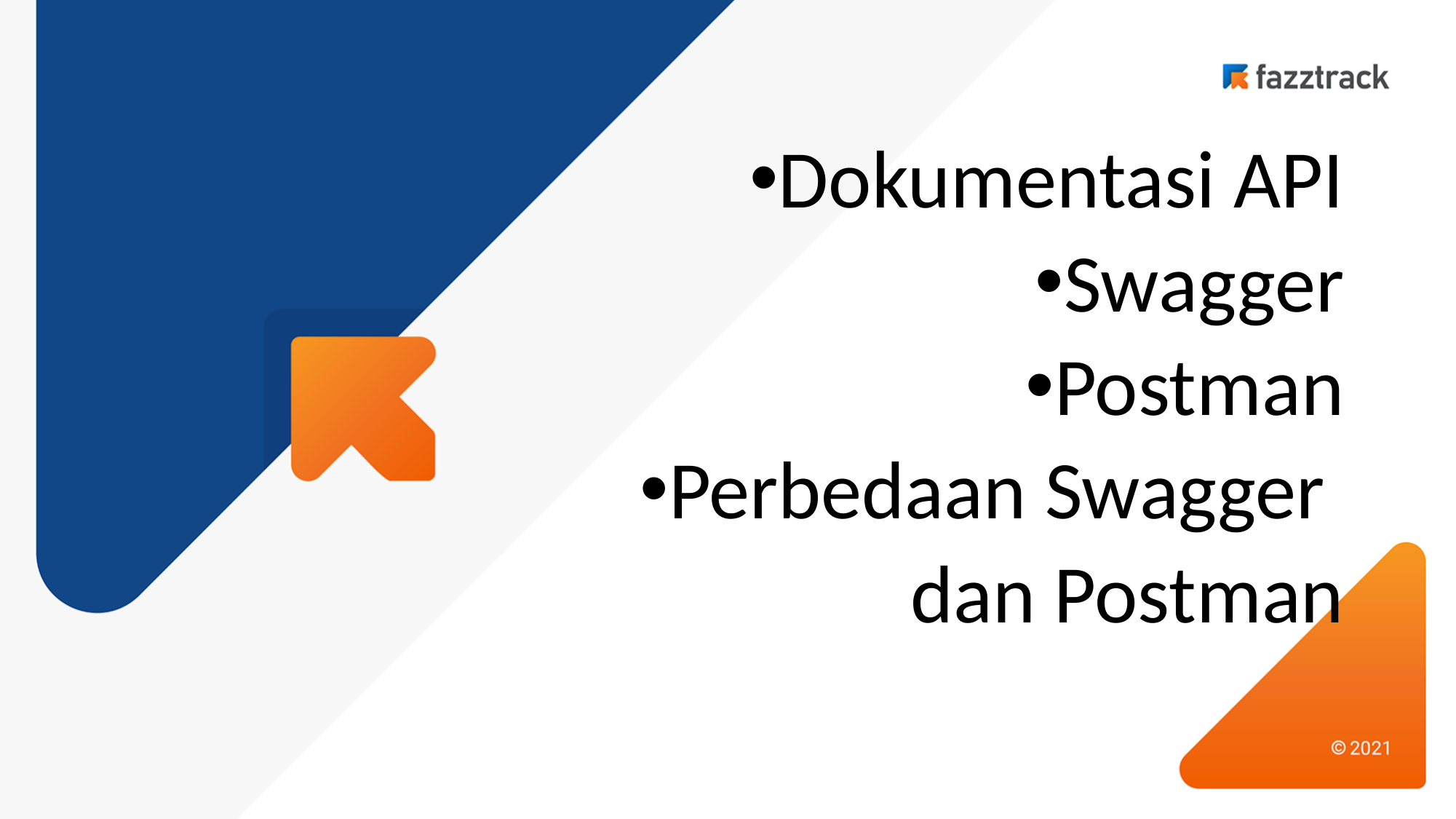

Dokumentasi API
Swagger
Postman
Perbedaan Swagger
dan Postman